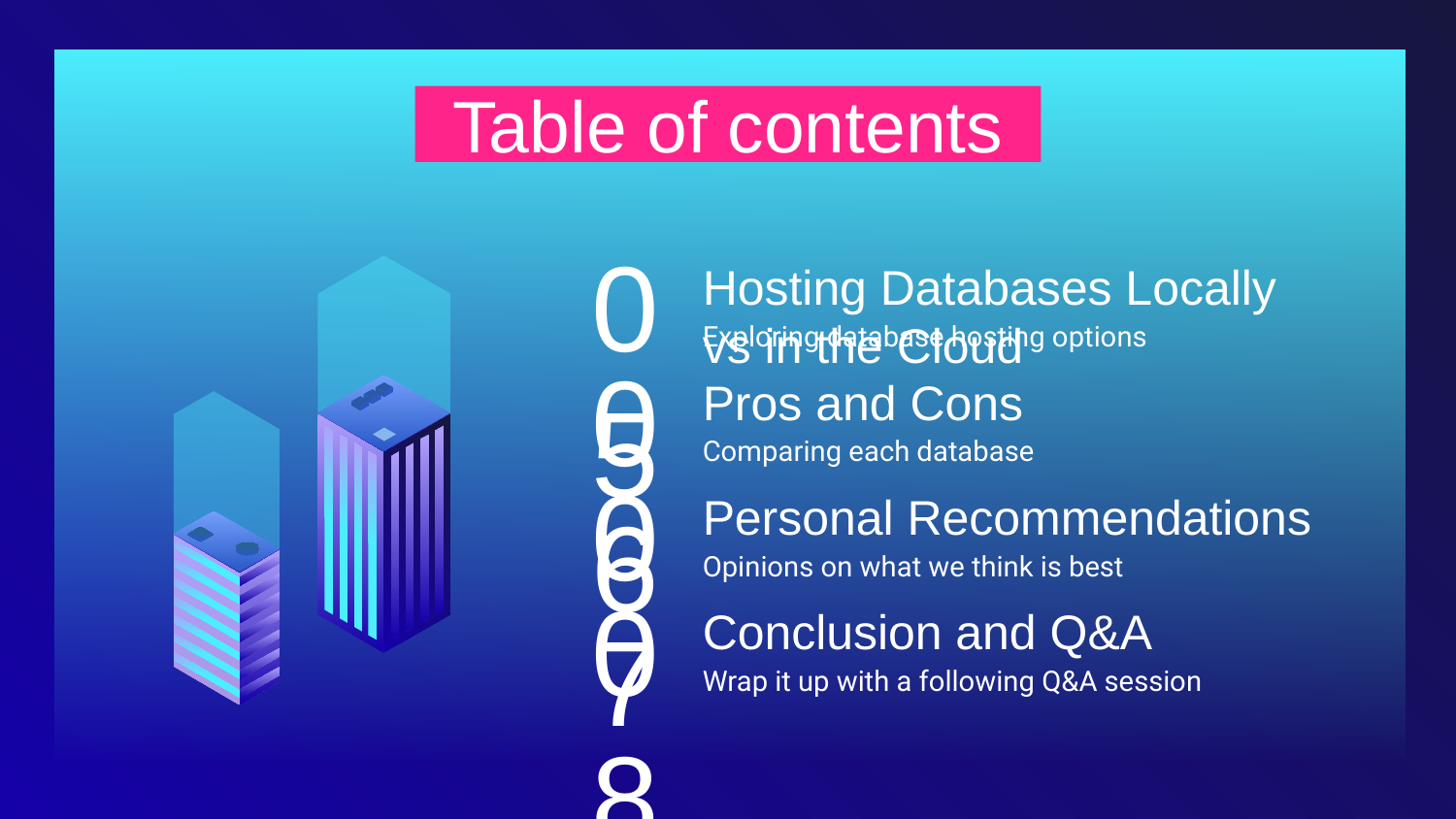

# Table of contents
05
Hosting Databases Locally vs in the Cloud

Exploring database hosting options
06
Pros and Cons
Comparing each database
07
Personal Recommendations
Opinions on what we think is best
08
Conclusion and Q&A
Wrap it up with a following Q&A session